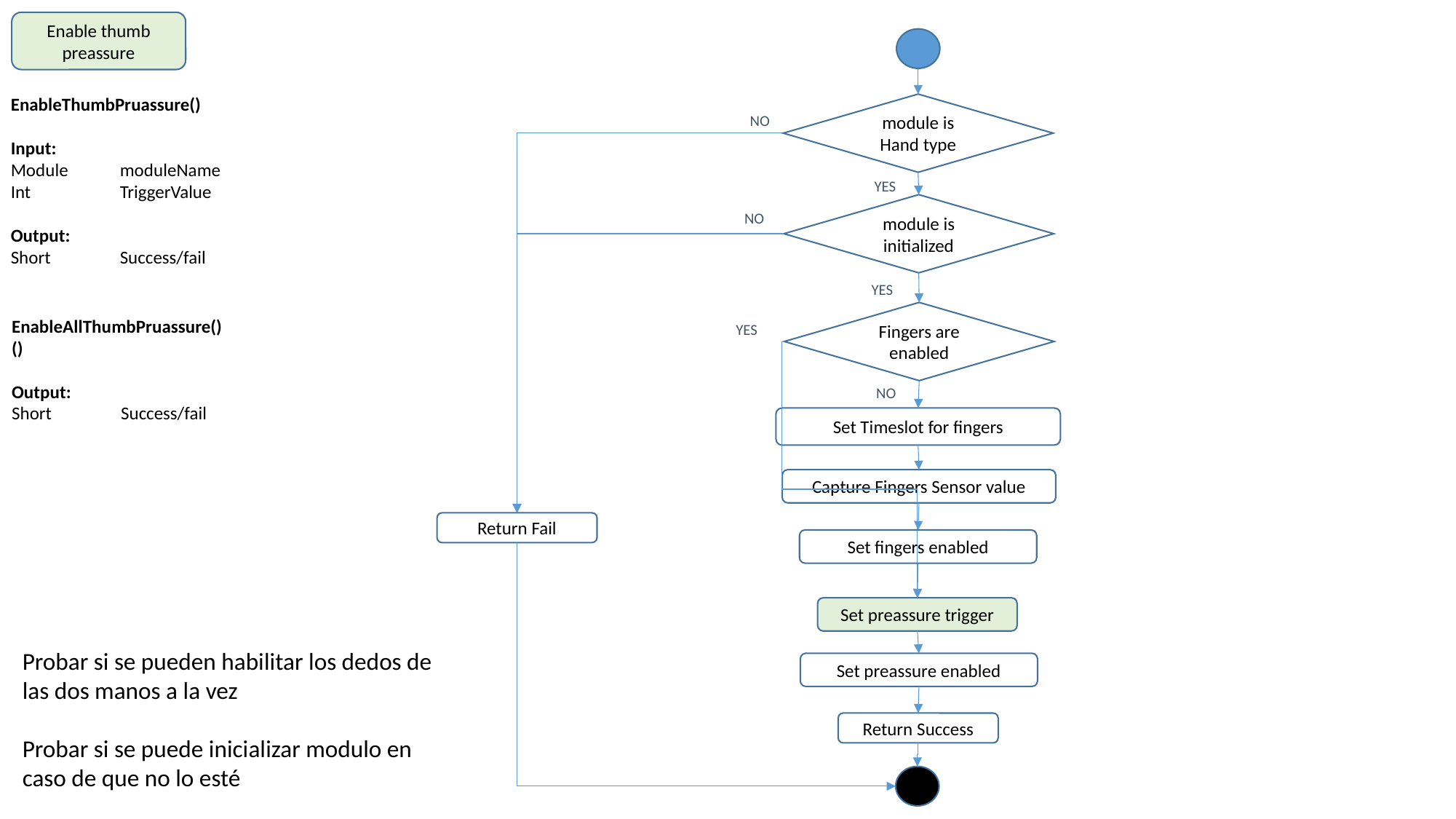

Enable thumb preassure

EnableThumbPruassure()

Input:
Module	moduleName
Int	TriggerValue

Output:
Short 	Success/fail
module is Hand type
NO
YES
module is initialized
NO
YES
Fingers are enabled
EnableAllThumbPruassure()
()

Output:
Short 	Success/fail
YES
NO
Set Timeslot for fingers
Capture Fingers Sensor value
Return Fail
Set fingers enabled
Set preassure trigger
Probar si se pueden habilitar los dedos de las dos manos a la vez

Probar si se puede inicializar modulo en caso de que no lo esté
Set preassure enabled
Return Success